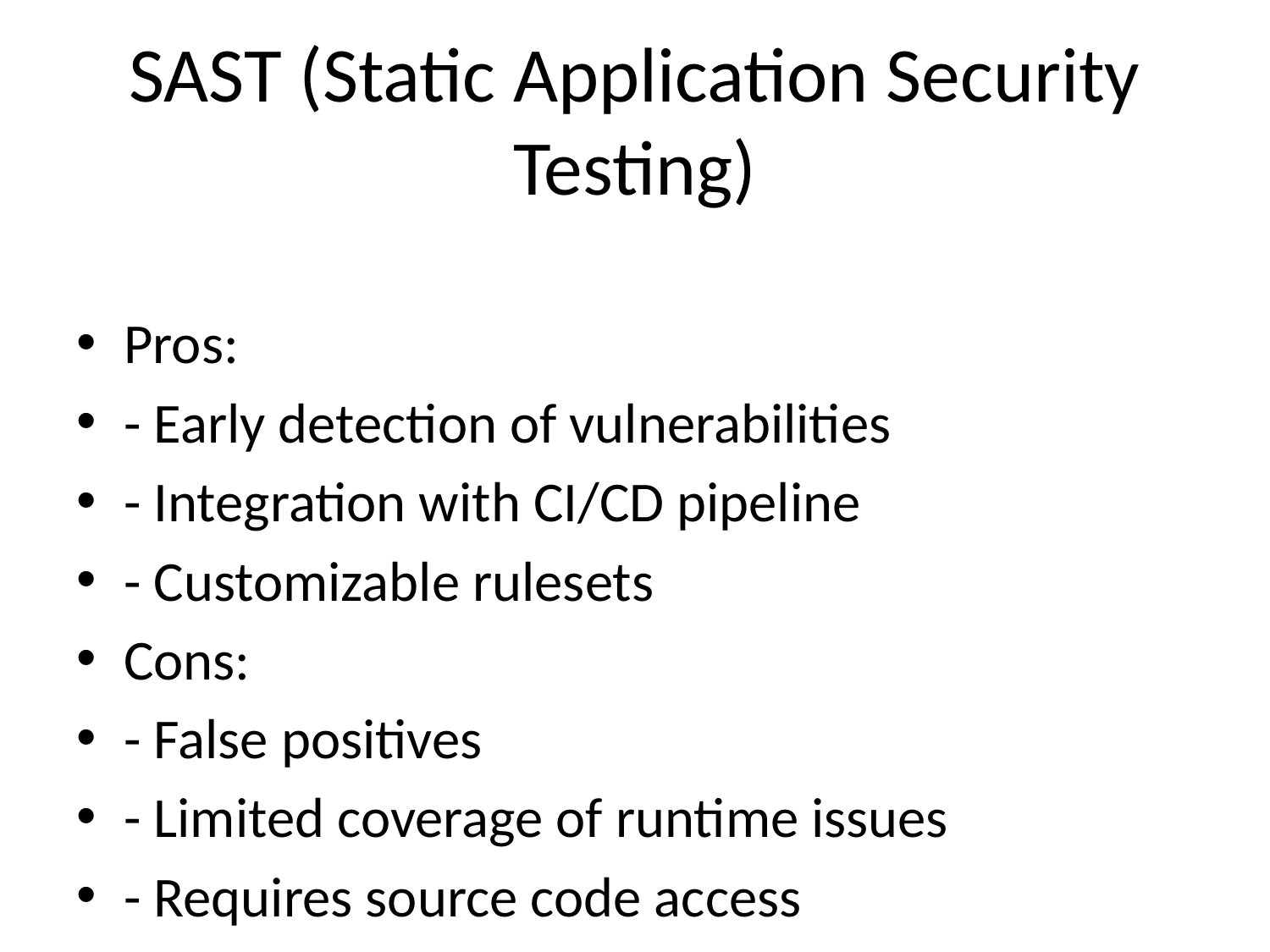

# SAST (Static Application Security Testing)

Pros:
- Early detection of vulnerabilities
- Integration with CI/CD pipeline
- Customizable rulesets
Cons:
- False positives
- Limited coverage of runtime issues
- Requires source code access